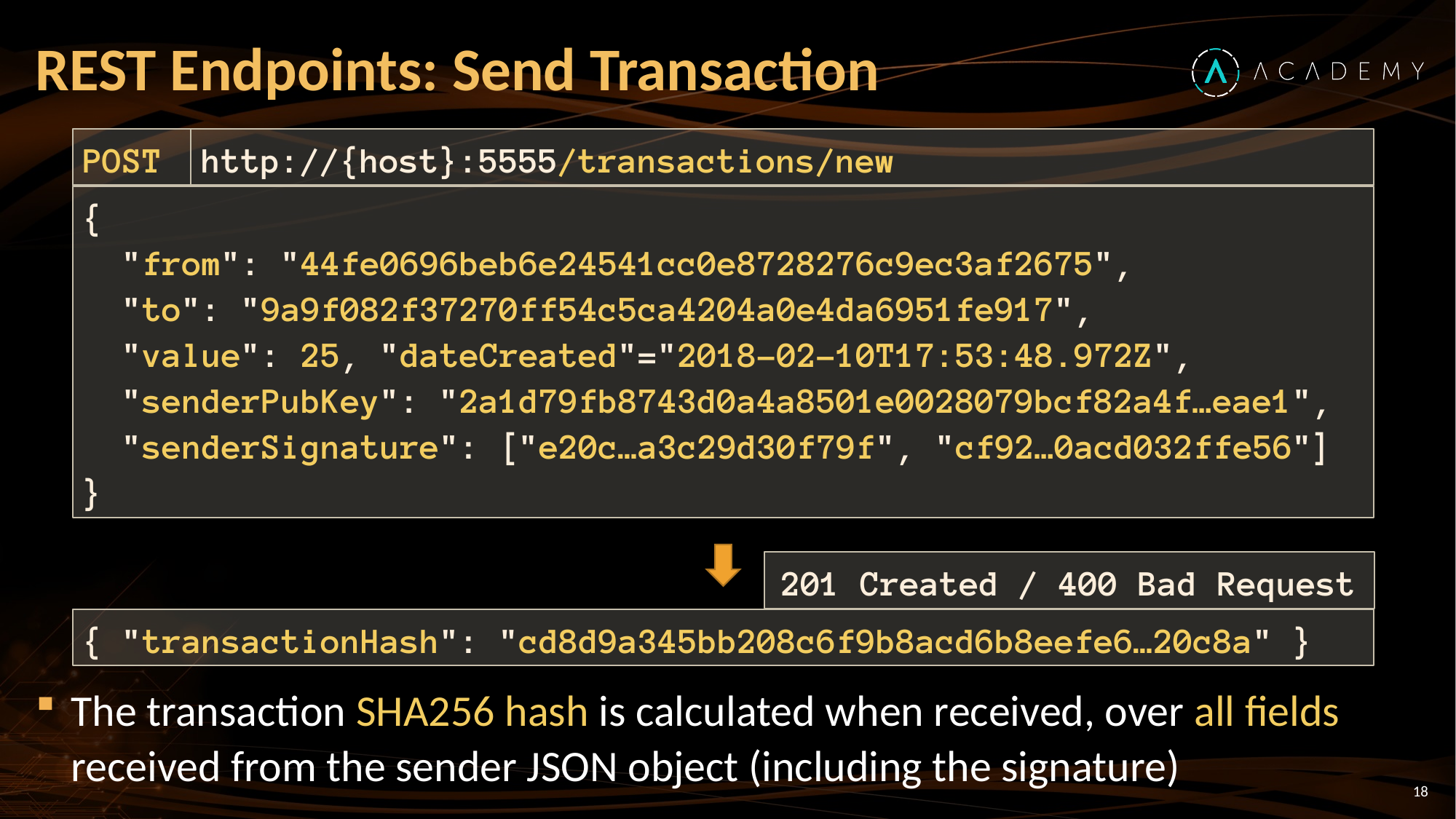

# REST Endpoints: Send Transaction
POST
http://{host}:5555/transactions/new
{
  "from": "44fe0696beb6e24541cc0e8728276c9ec3af2675",
  "to": "9a9f082f37270ff54c5ca4204a0e4da6951fe917",
  "value": 25, "dateCreated"="2018-02-10T17:53:48.972Z",
  "senderPubKey": "2a1d79fb8743d0a4a8501e0028079bcf82a4f…eae1",
  "senderSignature": ["e20c…a3c29d30f79f", "cf92…0acd032ffe56"]
}

201 Created / 400 Bad Request
{ "transactionHash": "cd8d9a345bb208c6f9b8acd6b8eefe6…20c8a" }
The transaction SHA256 hash is calculated when received, over all fields received from the sender JSON object (including the signature)
18